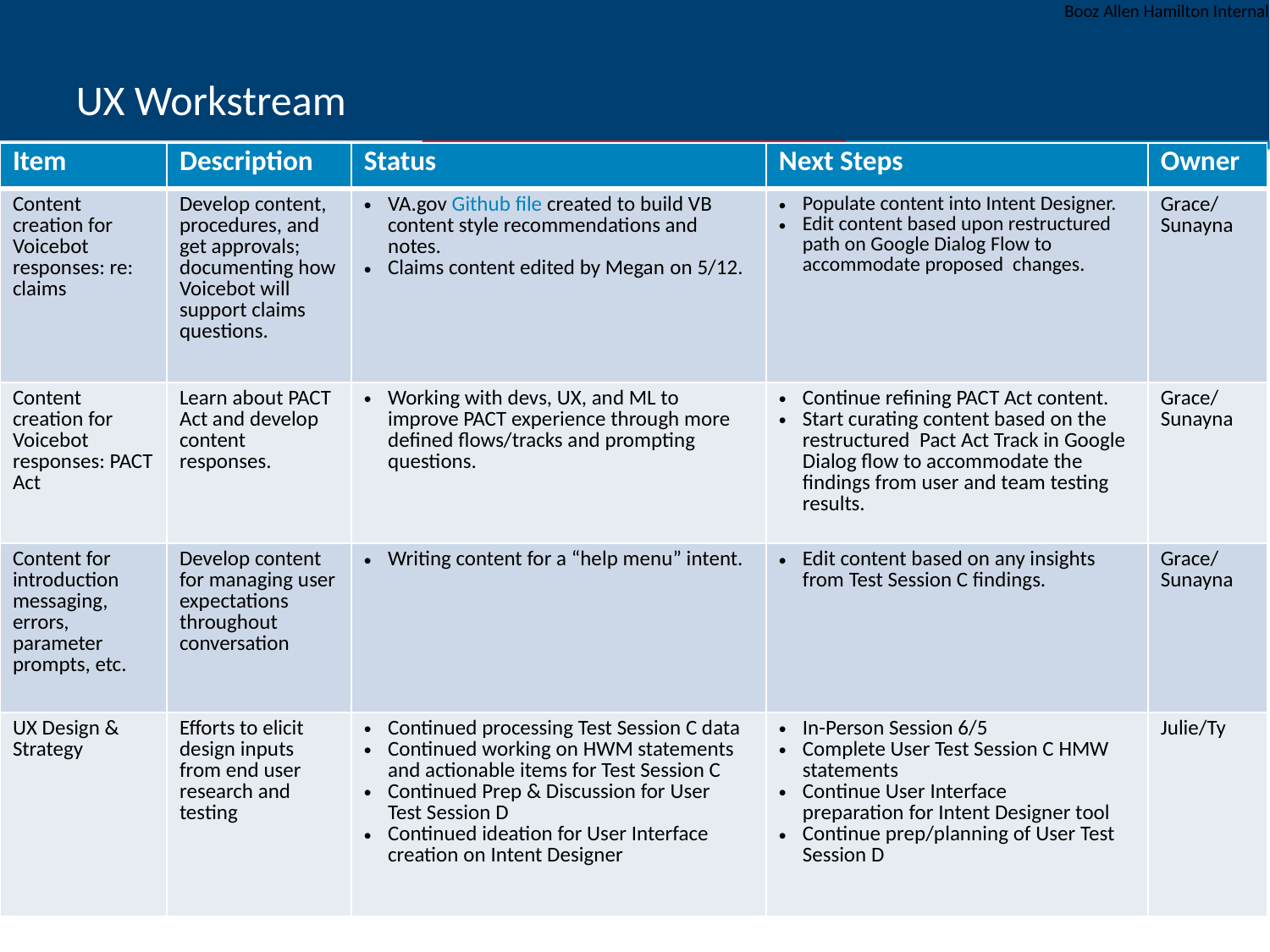

# UX Workstream
| Item | Description | Status | Next Steps | Owner |
| --- | --- | --- | --- | --- |
| Content creation for Voicebot responses: re: claims | Develop content, procedures, and get approvals; documenting how Voicebot will support claims questions. | VA.gov Github file created to build VB content style recommendations and notes. Claims content edited by Megan on 5/12. | Populate content into Intent Designer. Edit content based upon restructured path on Google Dialog Flow to accommodate proposed changes. | Grace/ Sunayna |
| Content creation for Voicebot responses: PACT Act | Learn about PACT Act and develop content responses. | Working with devs, UX, and ML to improve PACT experience through more defined flows/tracks and prompting questions. | Continue refining PACT Act content. Start curating content based on the restructured Pact Act Track in Google Dialog flow to accommodate the findings from user and team testing results. | Grace/ Sunayna |
| Content for introduction messaging, errors, parameter prompts, etc. | Develop content for managing user expectations throughout conversation | Writing content for a “help menu” intent. | Edit content based on any insights from Test Session C findings. | Grace/ Sunayna |
| UX Design & Strategy | Efforts to elicit design inputs from end user research and testing | Continued processing Test Session C data Continued working on HWM statements and actionable items for Test Session C Continued Prep & Discussion for User Test Session D Continued ideation for User Interface creation on Intent Designer | In-Person Session 6/5 Complete User Test Session C HMW statements Continue User Interface preparation for Intent Designer tool Continue prep/planning of User Test Session D | Julie/Ty |
4